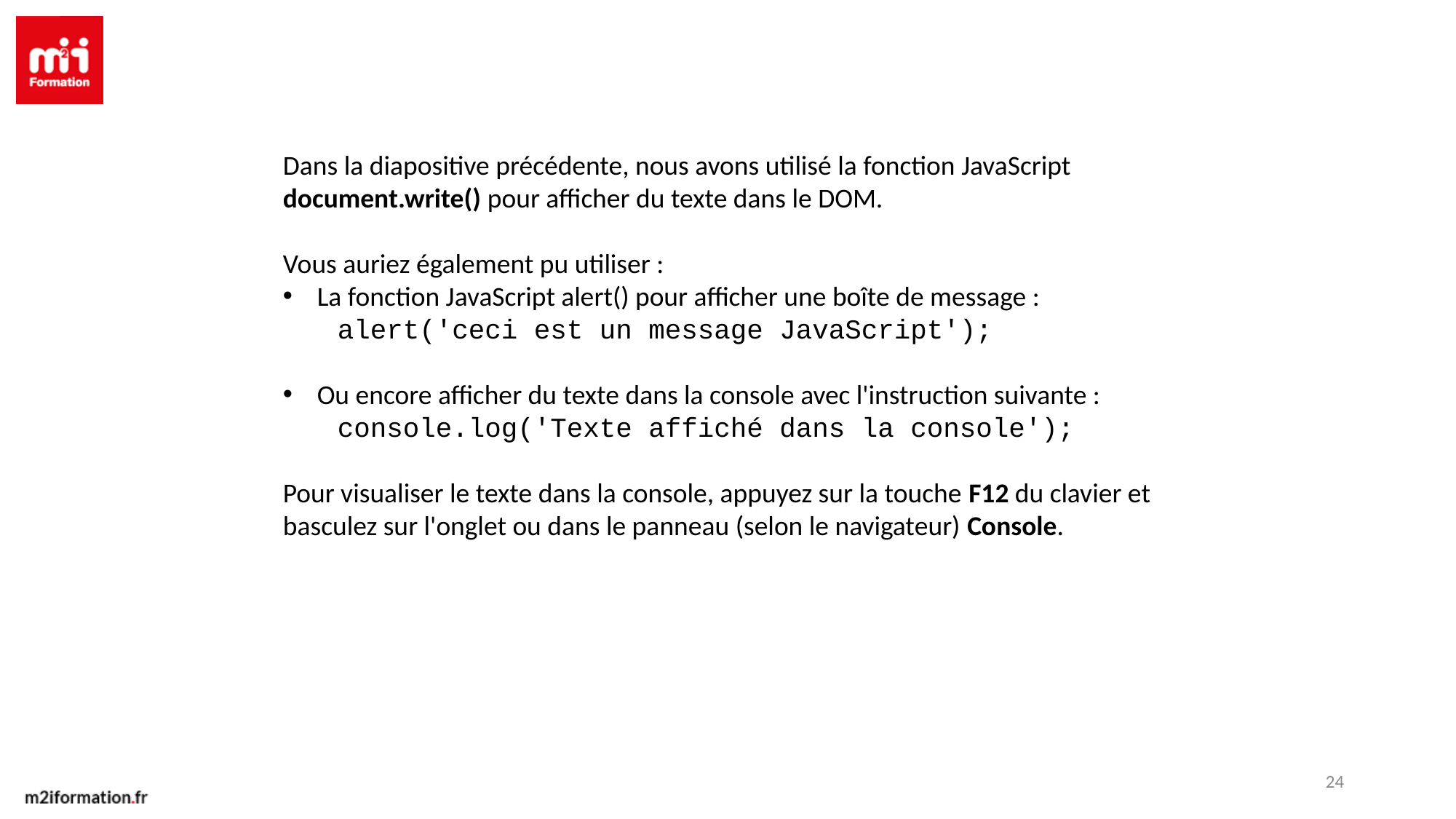

Dans la diapositive précédente, nous avons utilisé la fonction JavaScript document.write() pour afficher du texte dans le DOM.

Vous auriez également pu utiliser :
La fonction JavaScript alert() pour afficher une boîte de message :
alert('ceci est un message JavaScript');

Ou encore afficher du texte dans la console avec l'instruction suivante :
console.log('Texte affiché dans la console');

Pour visualiser le texte dans la console, appuyez sur la touche F12 du clavier et basculez sur l'onglet ou dans le panneau (selon le navigateur) Console.
24